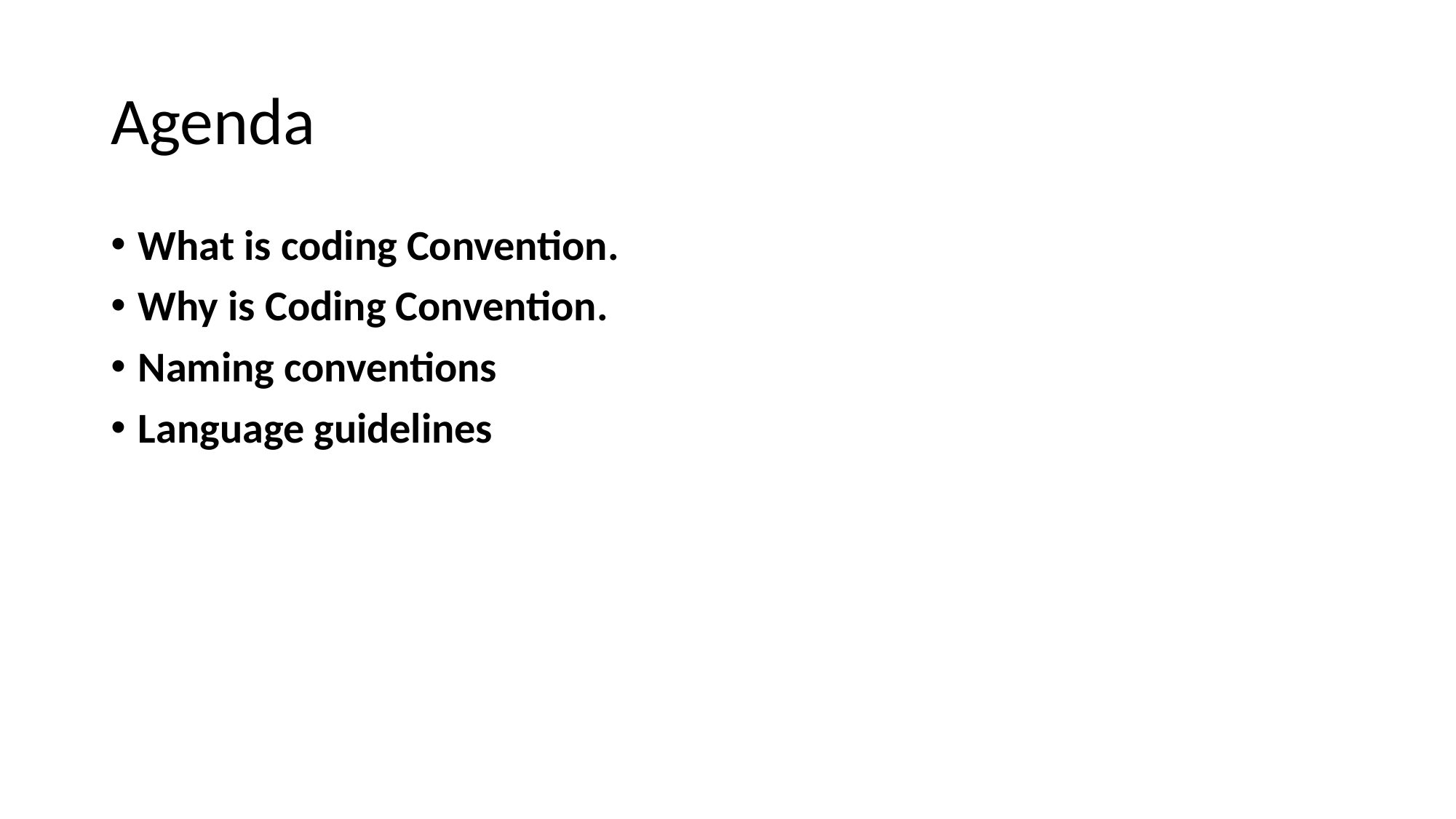

# Agenda
What is coding Convention.
Why is Coding Convention.
Naming conventions
Language guidelines